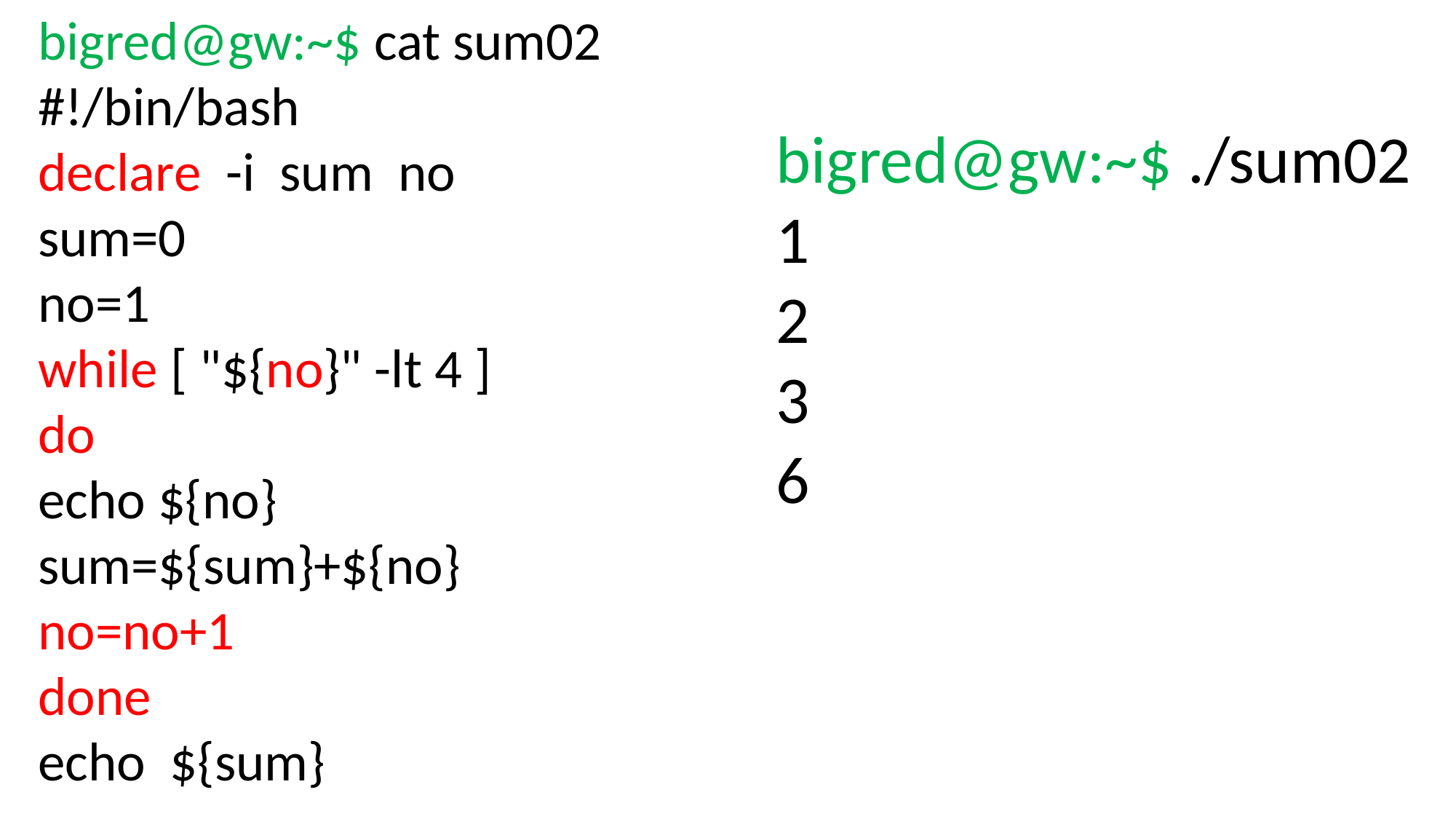

bigred@gw:~$ cat sum02
#!/bin/bash
declare  -i  sum  no
sum=0
no=1
while [ "${no}" -lt 4 ]
do
echo ${no}
sum=${sum}+${no}
no=no+1
done
echo  ${sum}
bigred@gw:~$ ./sum02
1
2
3
6